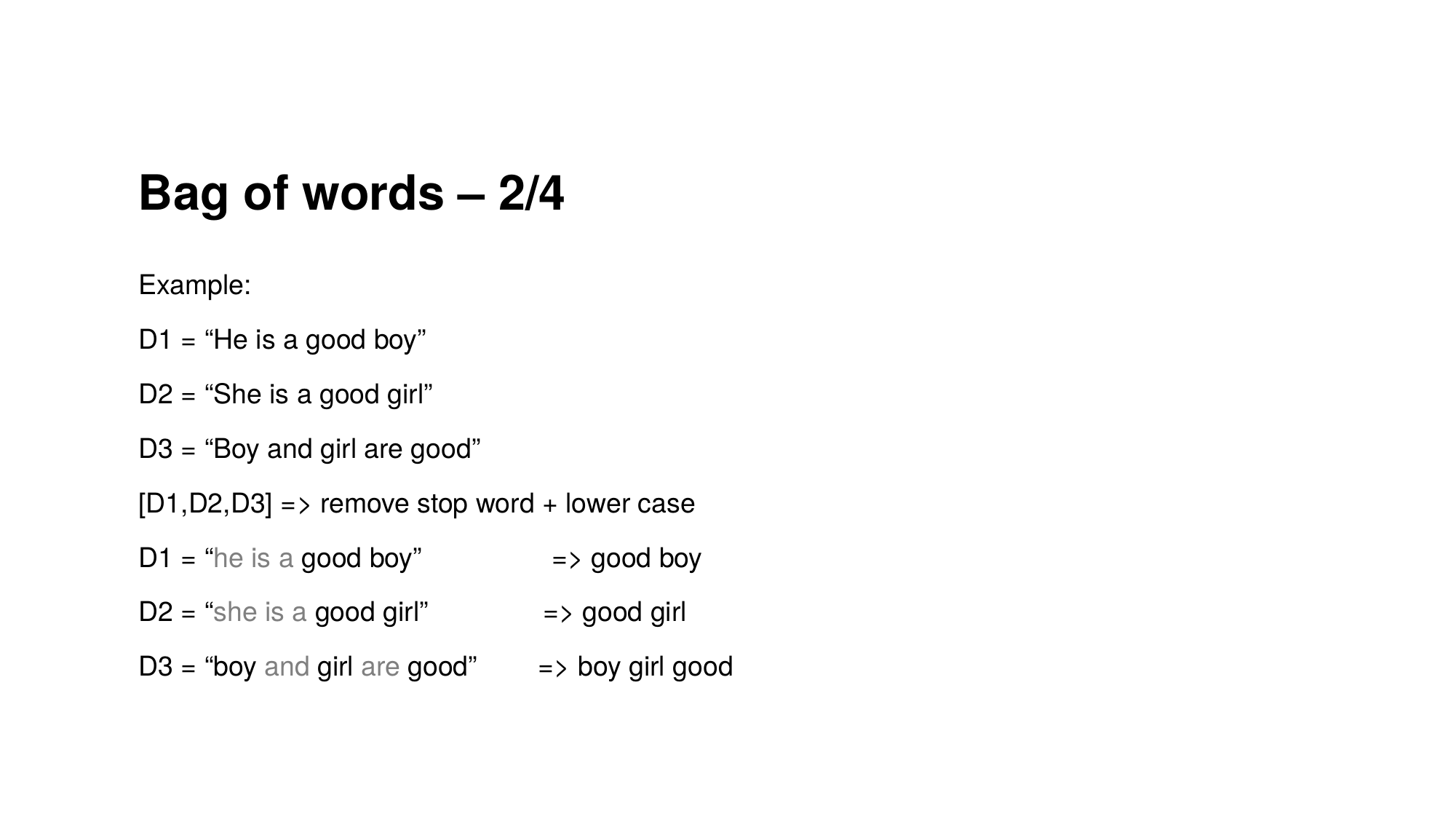

# Bag of words – 2/4
Example:
D1 = “He is a good boy”
D2 = “She is a good girl”
D3 = “Boy and girl are good”
[D1,D2,D3] => remove stop word + lower case
D1 = “he is a good boy”                 => good boy
D2 = “she is a good girl”               => good girl
D3 = “boy and girl are good”        => boy girl good